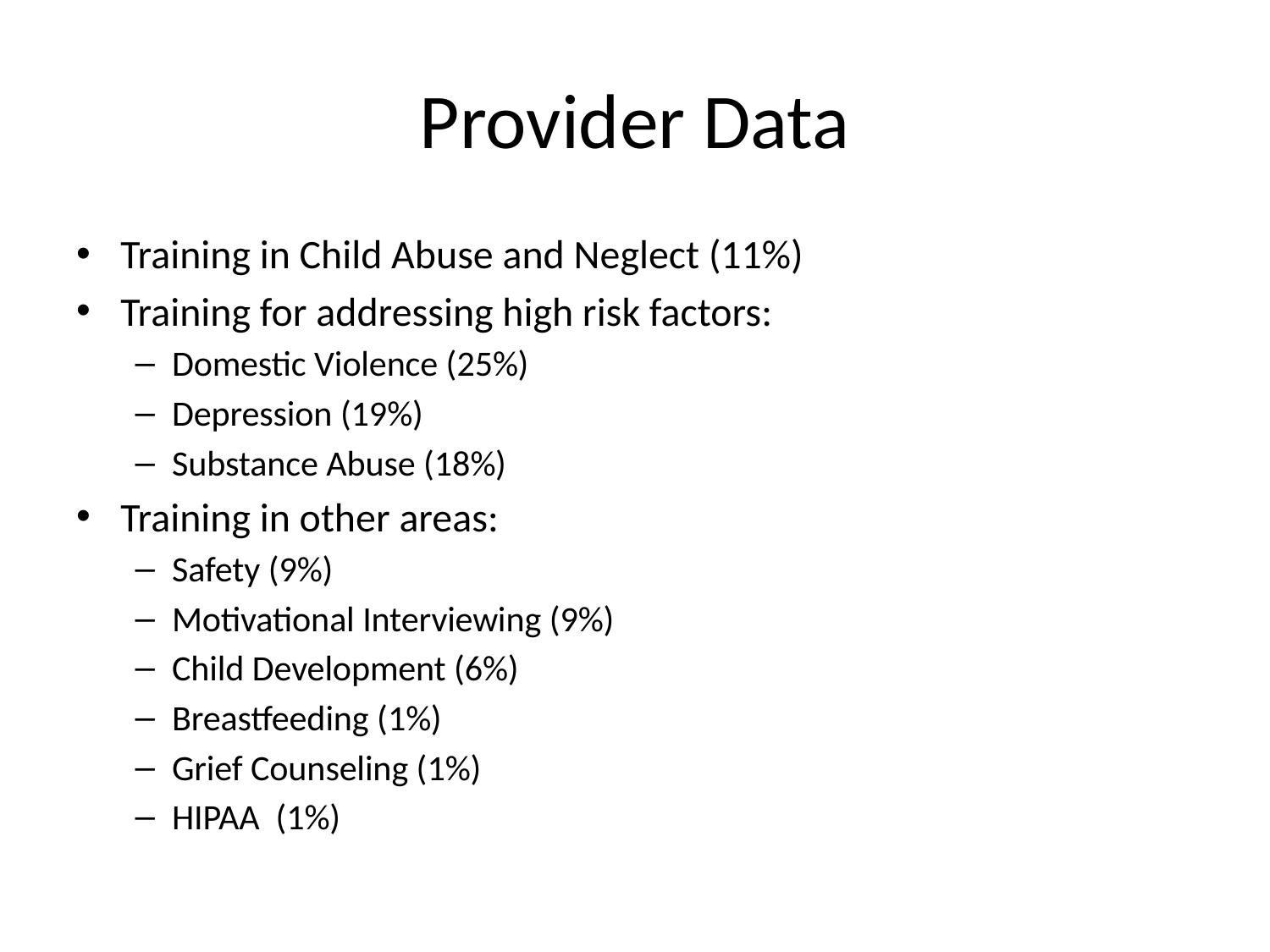

# Provider Data
Training in Child Abuse and Neglect (11%)
Training for addressing high risk factors:
Domestic Violence (25%)
Depression (19%)
Substance Abuse (18%)
Training in other areas:
Safety (9%)
Motivational Interviewing (9%)
Child Development (6%)
Breastfeeding (1%)
Grief Counseling (1%)
HIPAA  (1%)